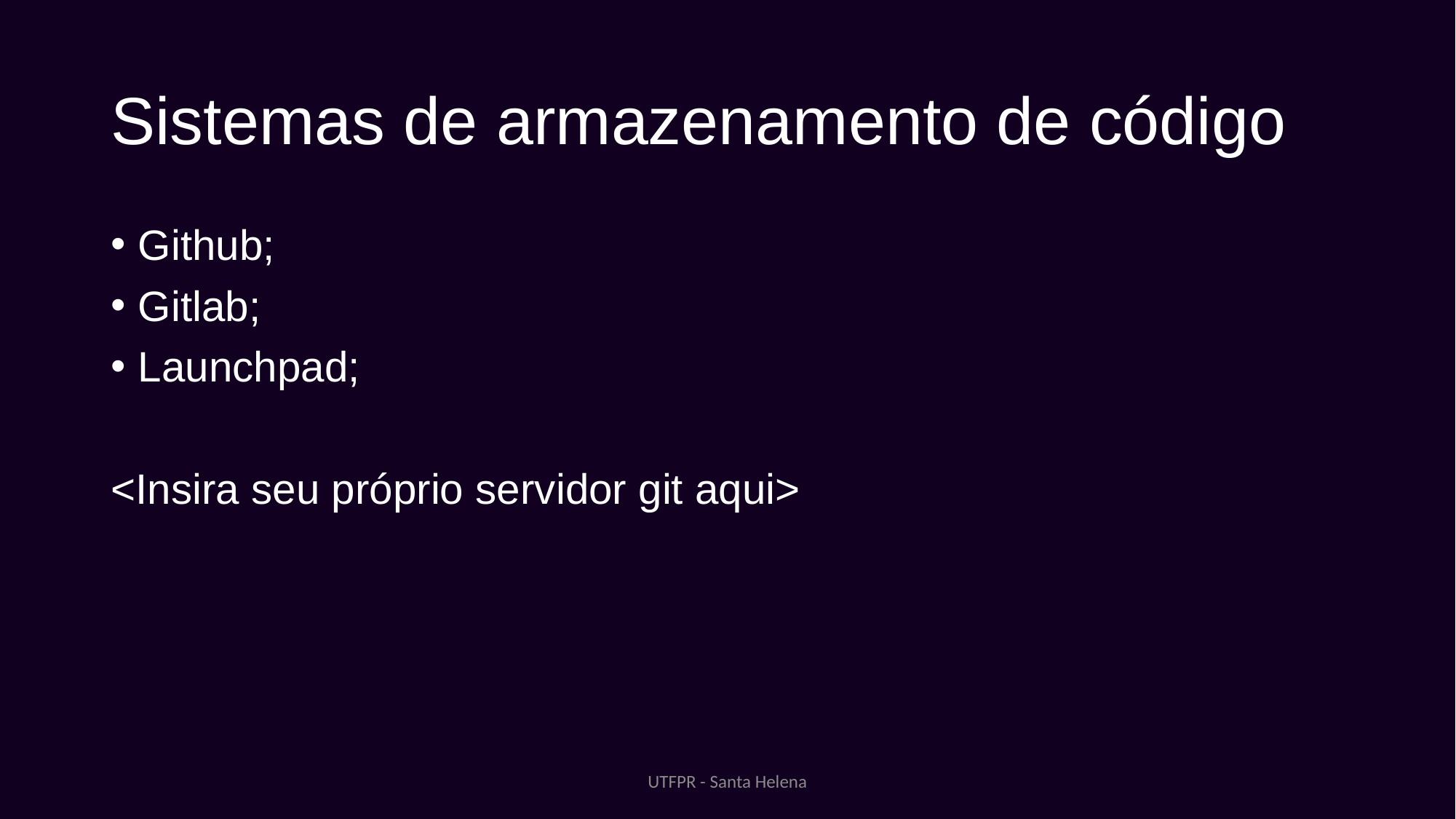

# Sistemas de armazenamento de código
Github;
Gitlab;
Launchpad;

<Insira seu próprio servidor git aqui>

UTFPR - Santa Helena
7